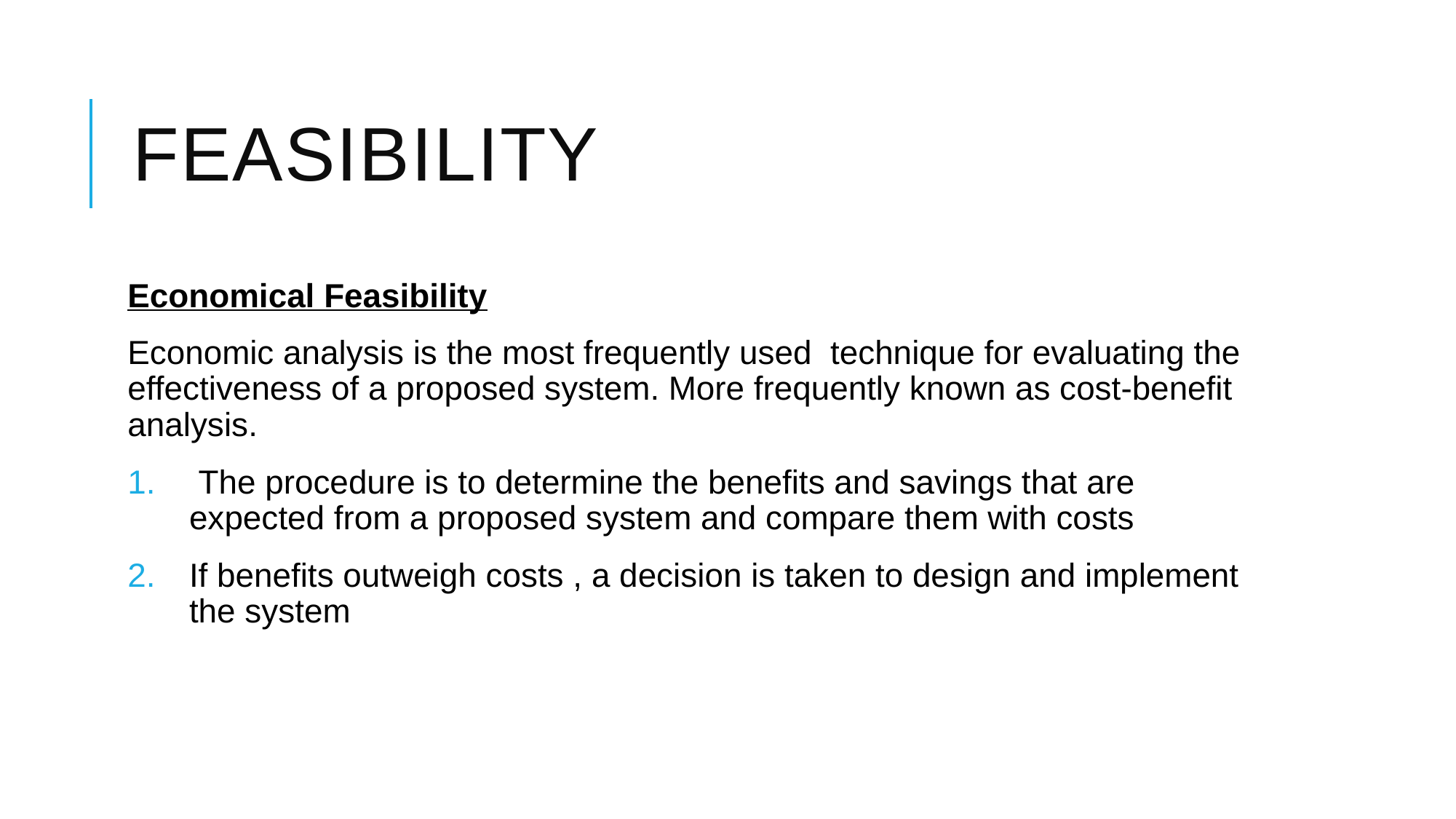

# Feasibility
Economical Feasibility
Economic analysis is the most frequently used  technique for evaluating the effectiveness of a proposed system. More frequently known as cost-benefit analysis.
 The procedure is to determine the benefits and savings that are expected from a proposed system and compare them with costs
If benefits outweigh costs , a decision is taken to design and implement the system